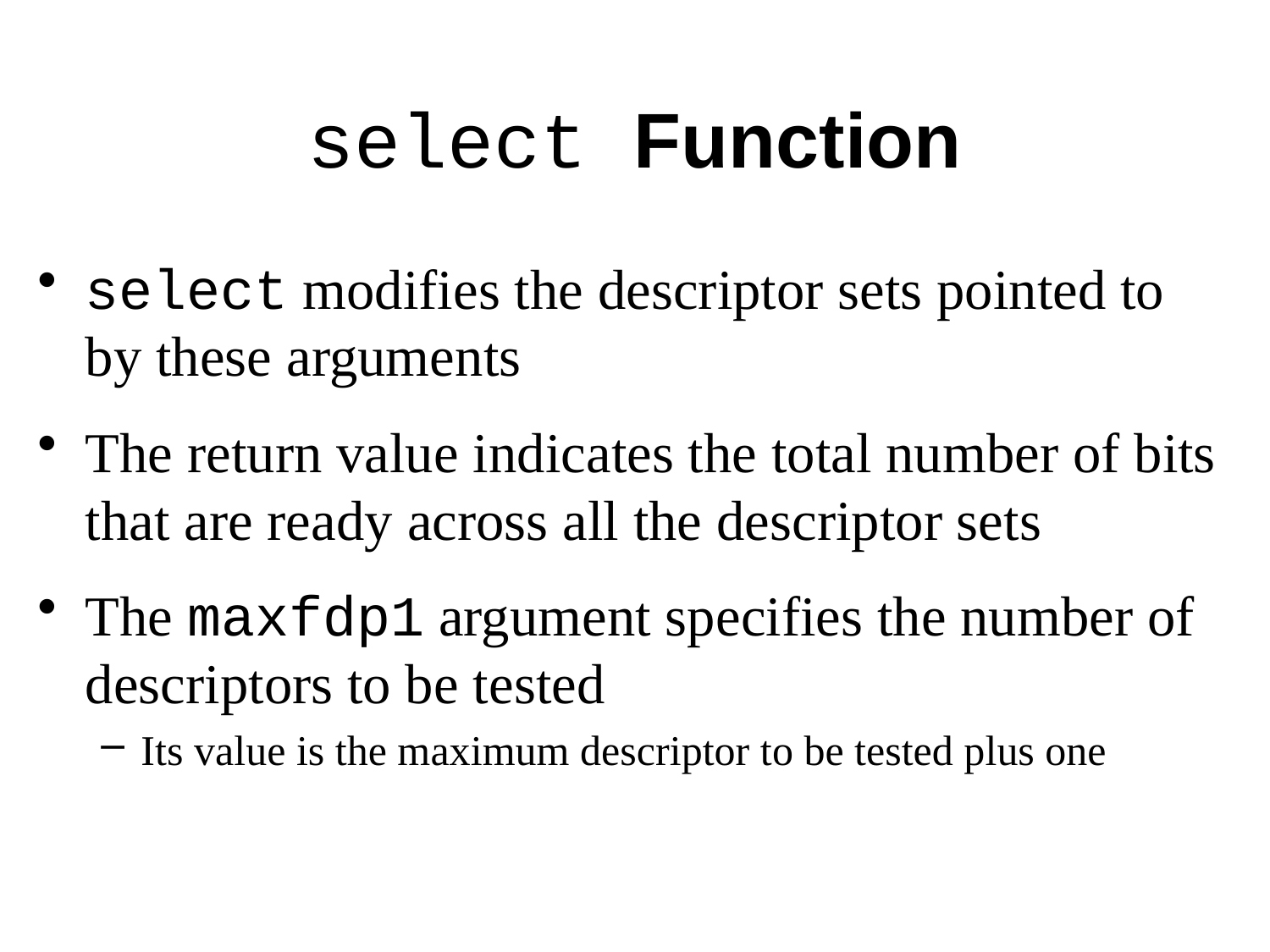

# select Function
select modifies the descriptor sets pointed to by these arguments
The return value indicates the total number of bits that are ready across all the descriptor sets
The maxfdp1 argument specifies the number of descriptors to be tested
Its value is the maximum descriptor to be tested plus one